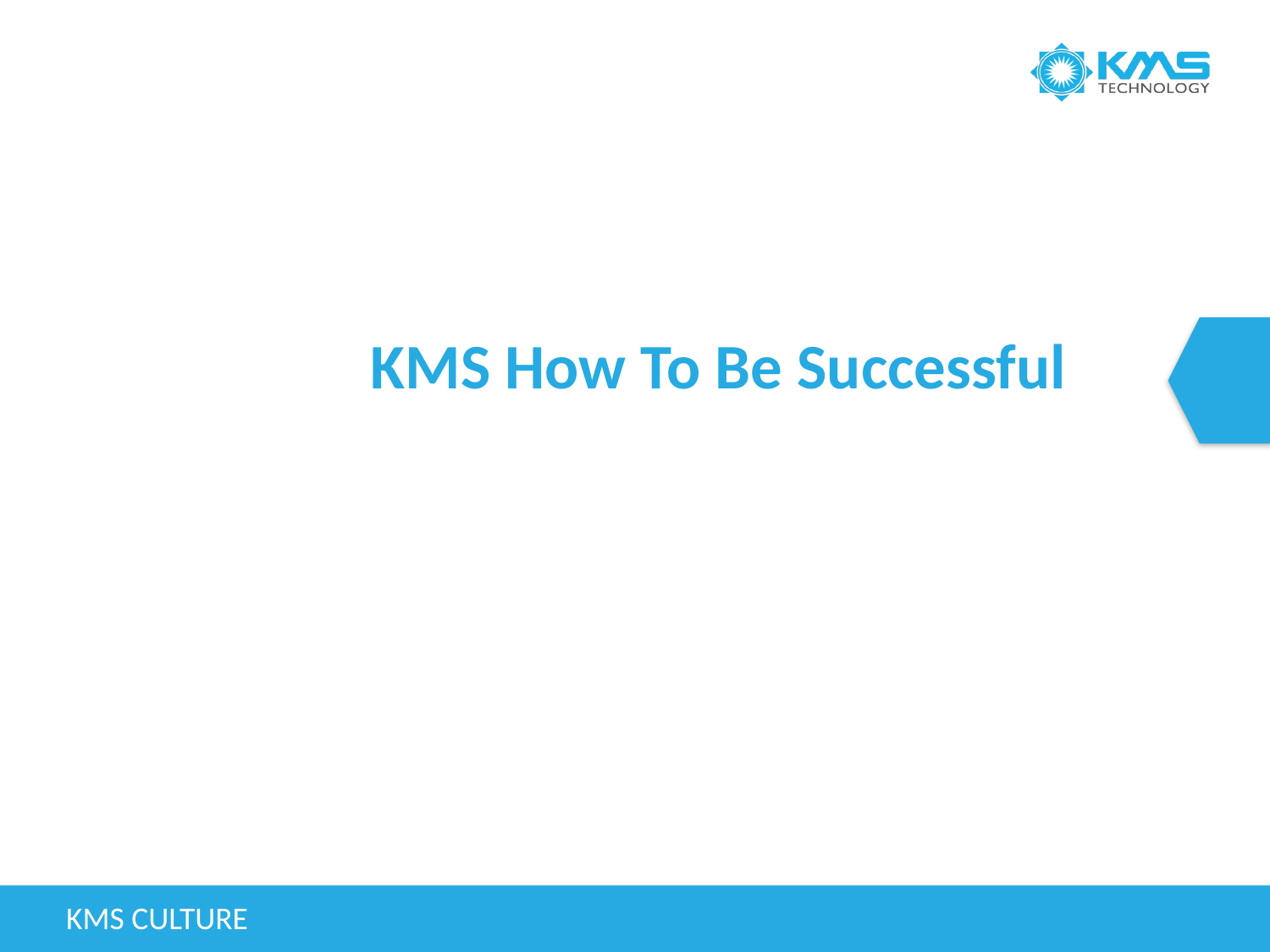

# KMS How To Be Successful
KMS Culture